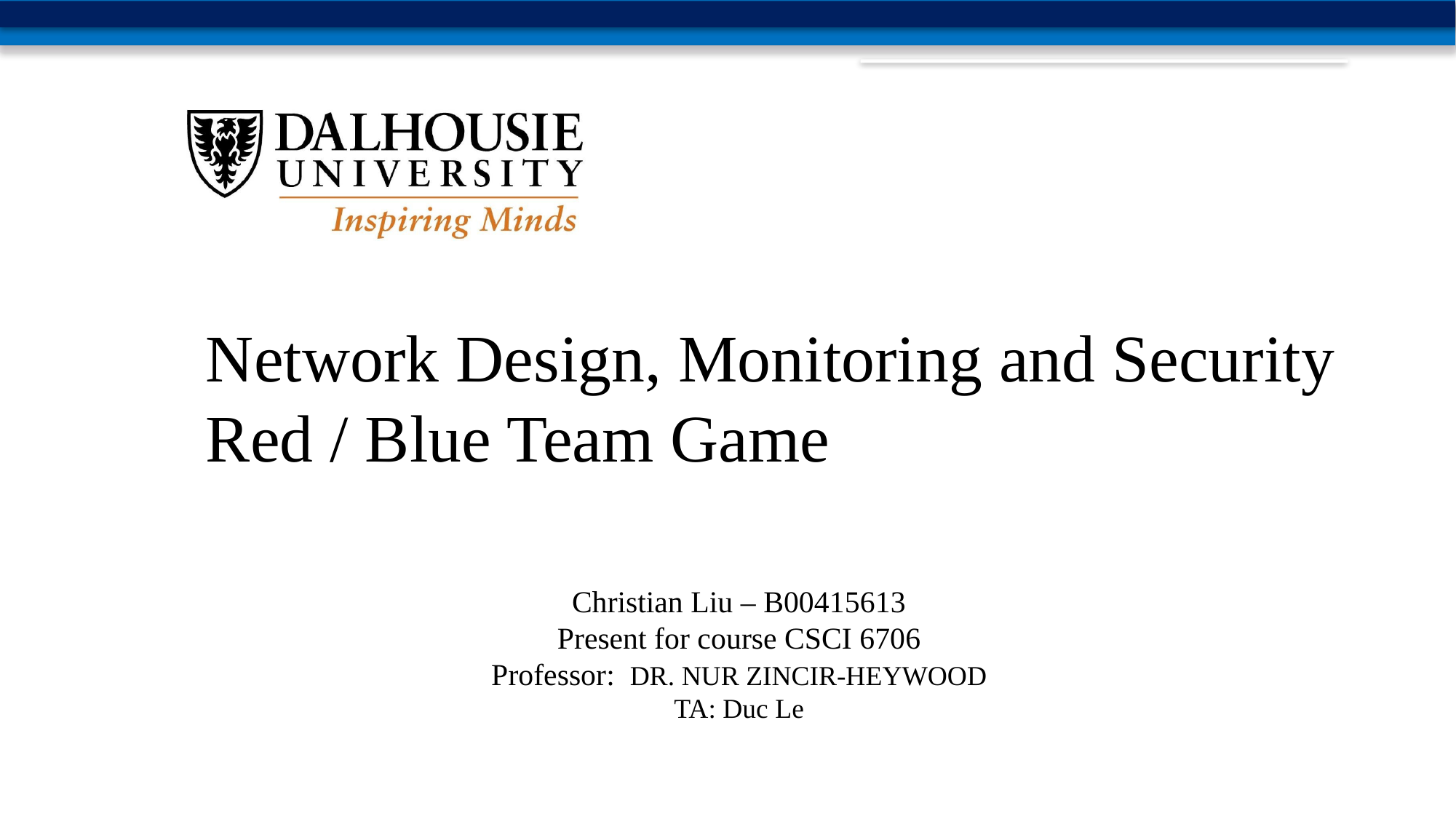

Network Design, Monitoring and Security
Red / Blue Team Game
Christian Liu – B00415613
Present for course CSCI 6706
Professor:  DR. NUR ZINCIR-HEYWOOD
TA: Duc Le